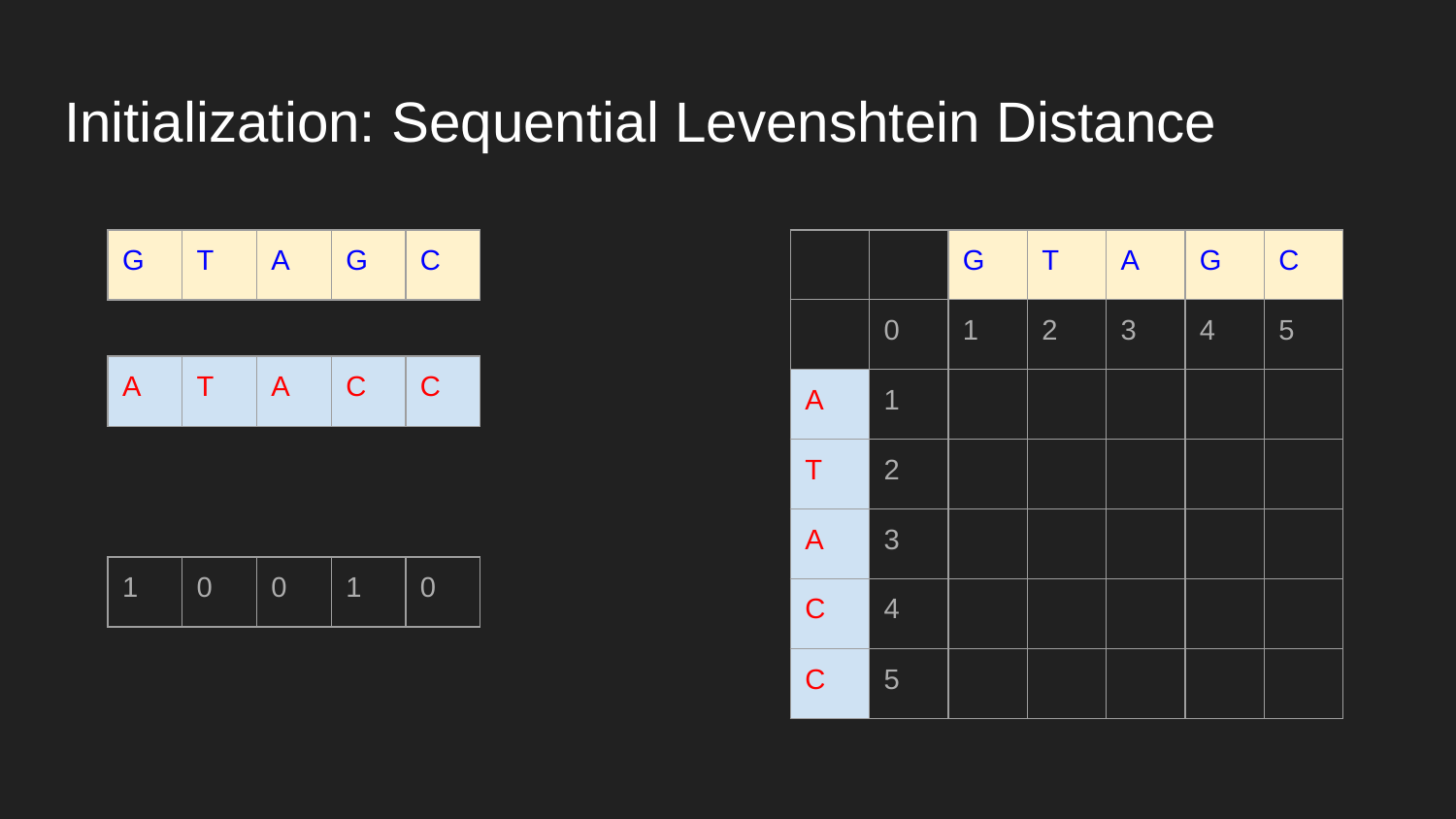

# Initialization: Sequential Levenshtein Distance

| G | T | A | G | C |
| --- | --- | --- | --- | --- |
|  |  | G | T | A | G | C |
| --- | --- | --- | --- | --- | --- | --- |
|  | 0 | 1 | 2 | 3 | 4 | 5 |
| A | 1 |  |  |  |  |  |
| T | 2 |  |  |  |  |  |
| A | 3 |  |  |  |  |  |
| C | 4 |  |  |  |  |  |
| C | 5 |  |  |  |  |  |
| A | T | A | C | C |
| --- | --- | --- | --- | --- |
| 1 | 0 | 0 | 1 | 0 |
| --- | --- | --- | --- | --- |